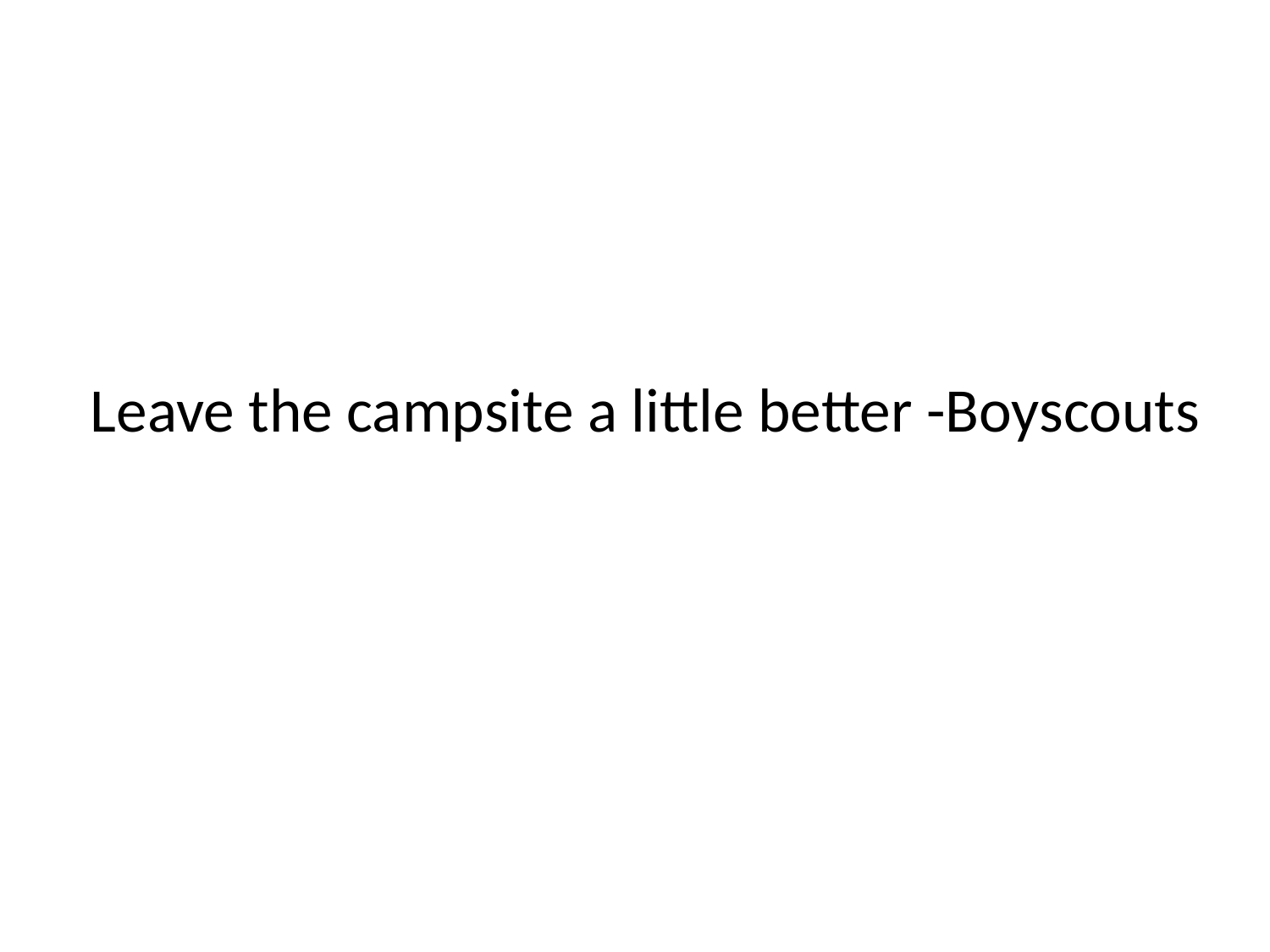

# Leave the campsite a little better -Boyscouts